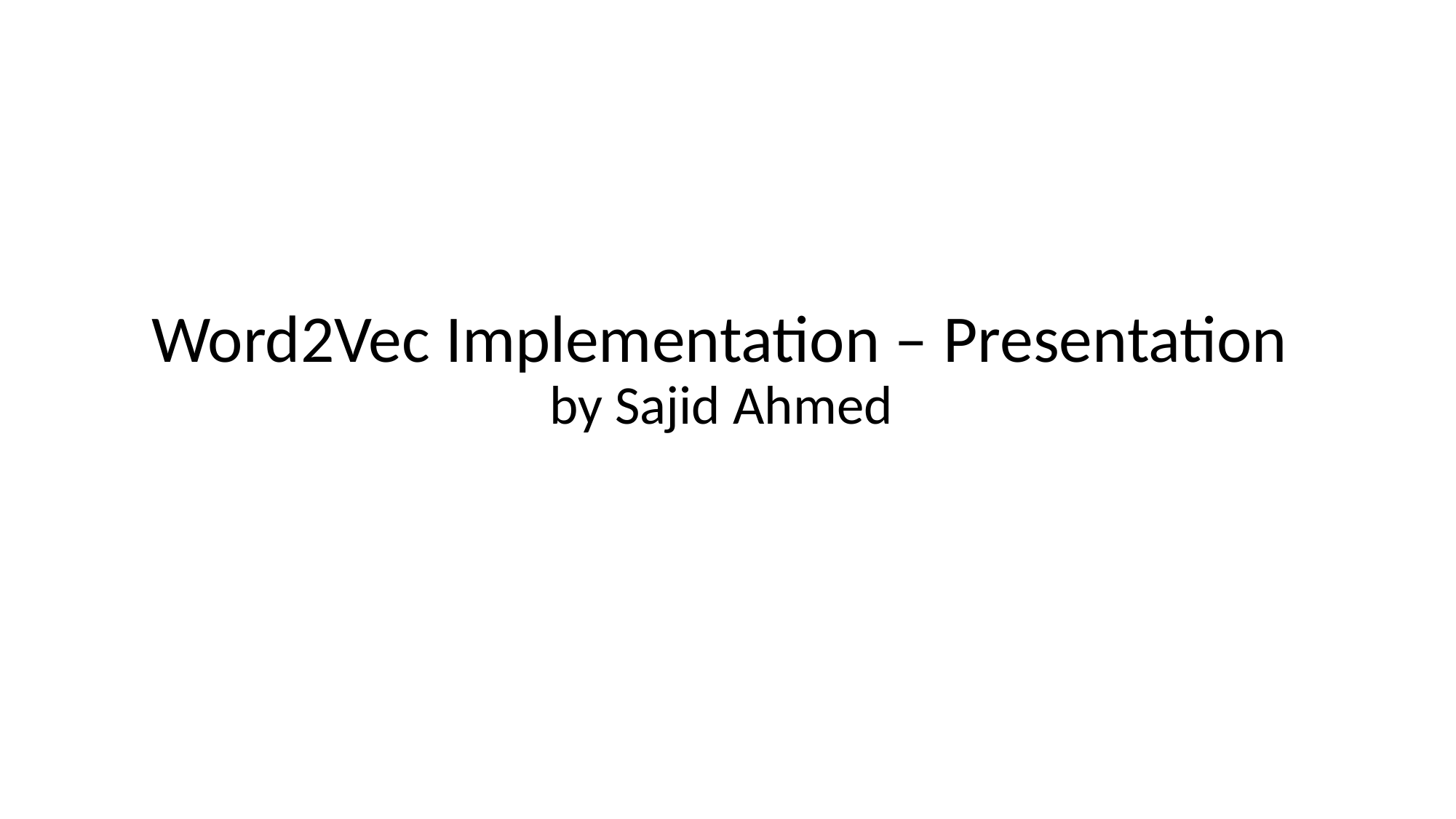

# Word2Vec Implementation – Presentation by Sajid Ahmed